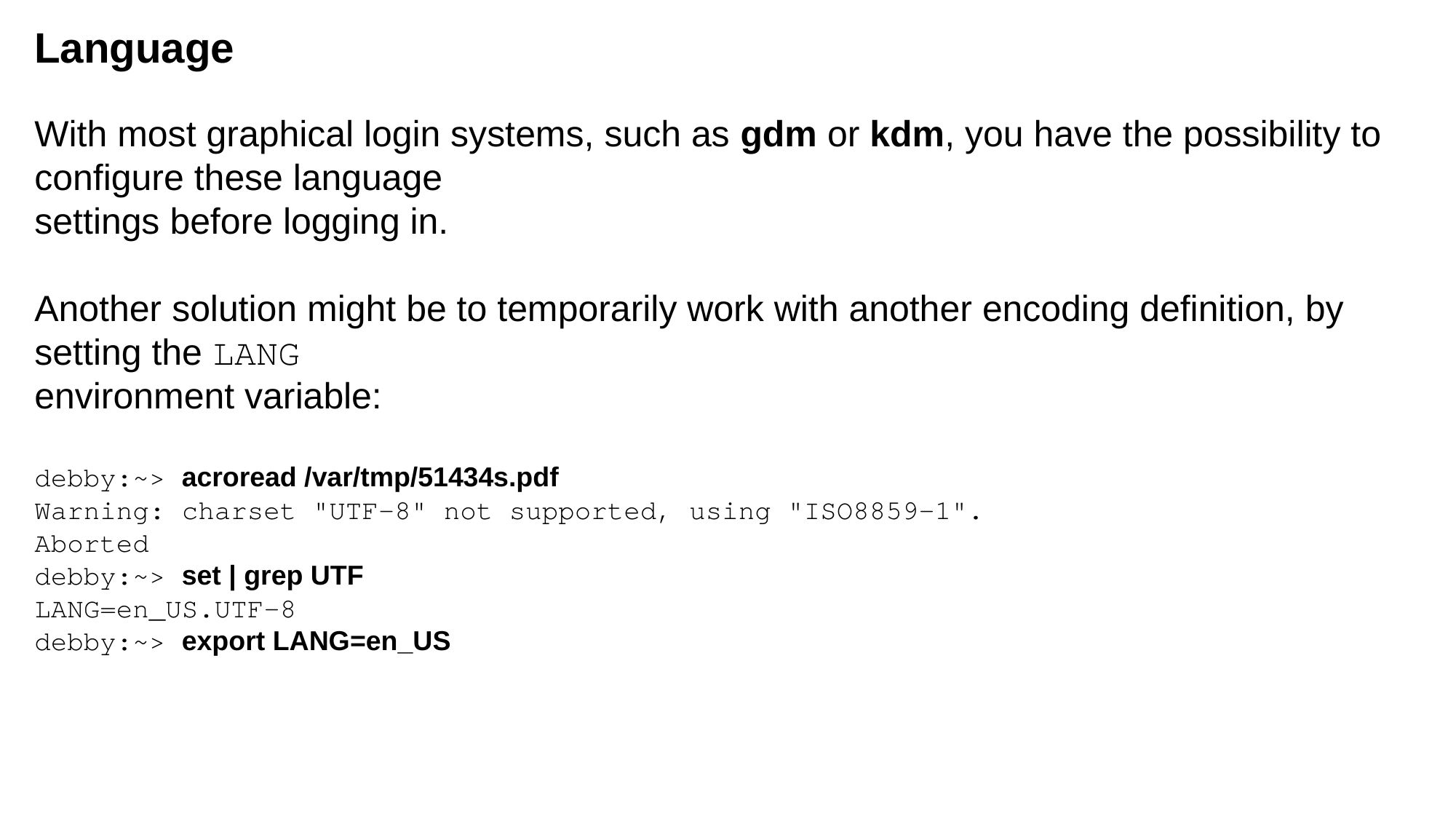

Language
With most graphical login systems, such as gdm or kdm, you have the possibility to configure these language
settings before logging in.

Another solution might be to temporarily work with another encoding definition, by setting the LANG
environment variable:

debby:~> acroread /var/tmp/51434s.pdf
Warning: charset "UTF-8" not supported, using "ISO8859-1".
Aborted
debby:~> set | grep UTF
LANG=en_US.UTF-8
debby:~> export LANG=en_US